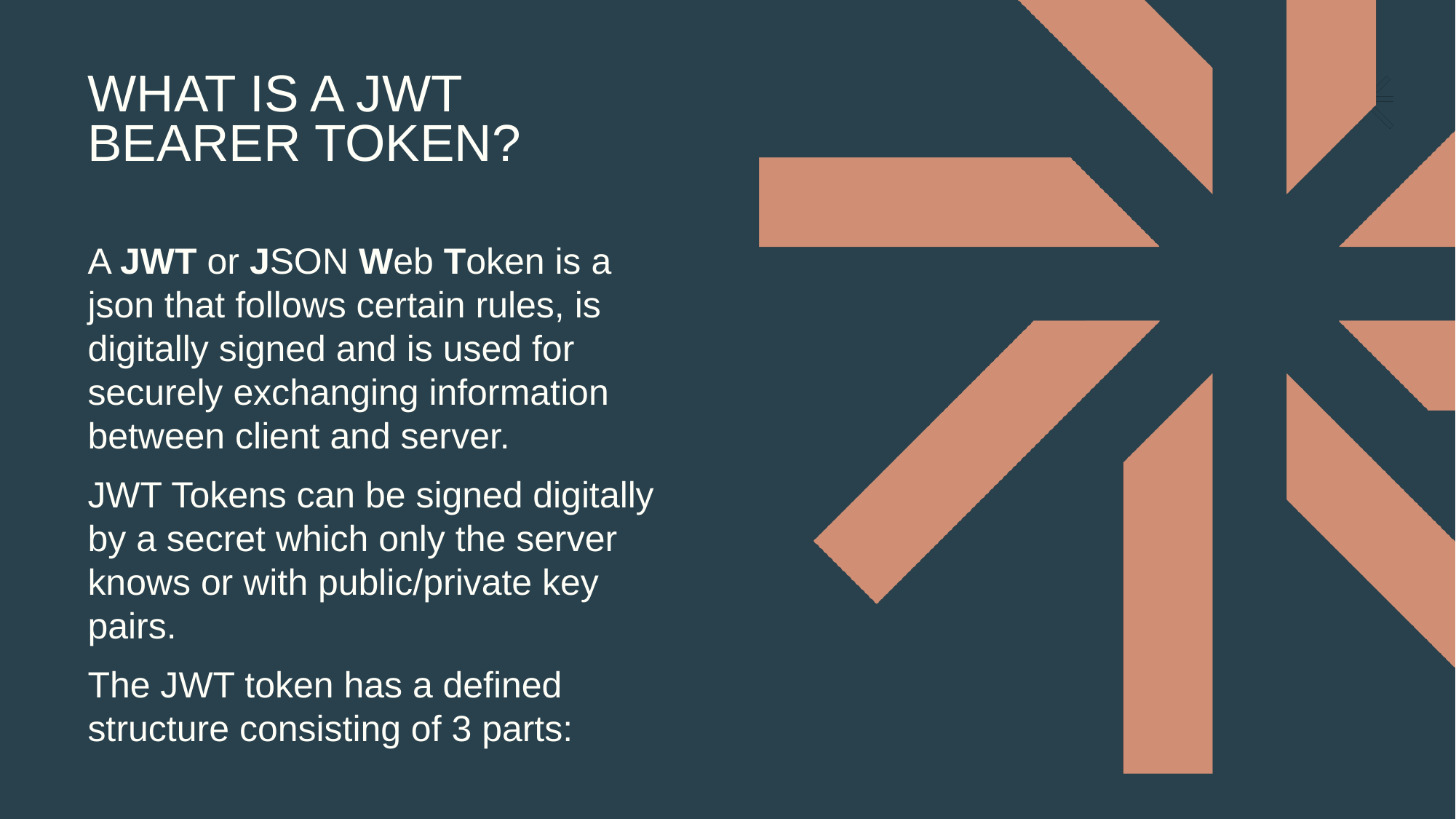

# WHAT IS A JWT BEARER TOKEN?
A JWT or JSON Web Token is a json that follows certain rules, is digitally signed and is used for securely exchanging information between client and server.
JWT Tokens can be signed digitally by a secret which only the server knows or with public/private key pairs.
The JWT token has a defined structure consisting of 3 parts: